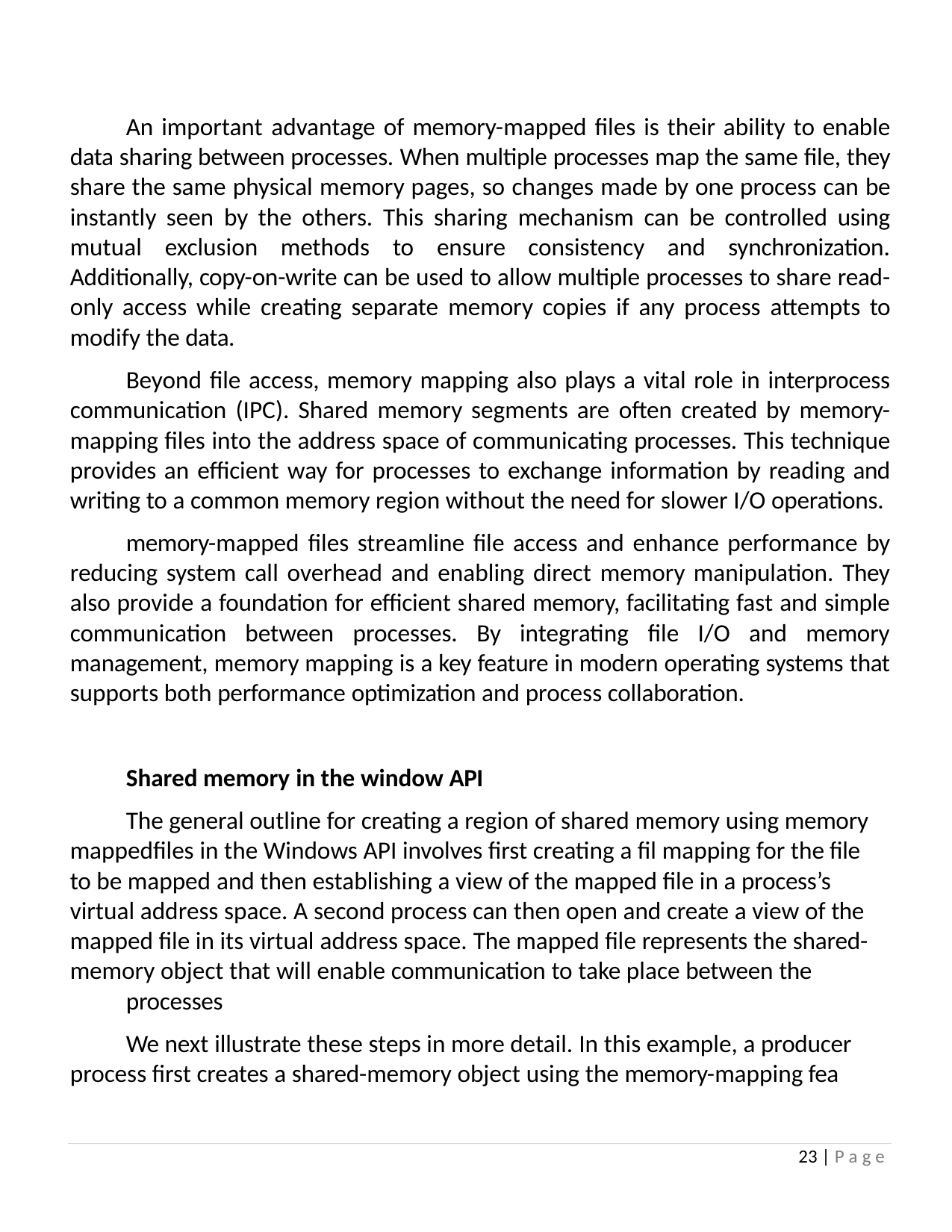

An important advantage of memory-mapped files is their ability to enable data sharing between processes. When multiple processes map the same file, they share the same physical memory pages, so changes made by one process can be instantly seen by the others. This sharing mechanism can be controlled using mutual  exclusion  methods  to  ensure  consistency  and  synchronization. Additionally, copy-on-write can be used to allow multiple processes to share read- only access while creating separate memory copies if any process attempts to modify the data.
Beyond file access, memory mapping also plays a vital role in interprocess communication (IPC). Shared memory segments are often created by memory- mapping files into the address space of communicating processes. This technique provides an efficient way for processes to exchange information by reading and writing to a common memory region without the need for slower I/O operations.
memory-mapped files streamline file access and enhance performance by reducing system call overhead and enabling direct memory manipulation. They also provide a foundation for efficient shared memory, facilitating fast and simple communication  between  processes.  By  integrating  file  I/O  and  memory management, memory mapping is a key feature in modern operating systems that supports both performance optimization and process collaboration.

Shared memory in the window API
The general outline for creating a region of shared memory using memory mappedfiles in the Windows API involves first creating a fil mapping for the file to be mapped and then establishing a view of the mapped file in a process’s virtual address space. A second process can then open and create a view of the mapped file in its virtual address space. The mapped file represents the shared- memory object that will enable communication to take place between the
processes
We next illustrate these steps in more detail. In this example, a producer process first creates a shared-memory object using the memory-mapping fea
23 | P a g e